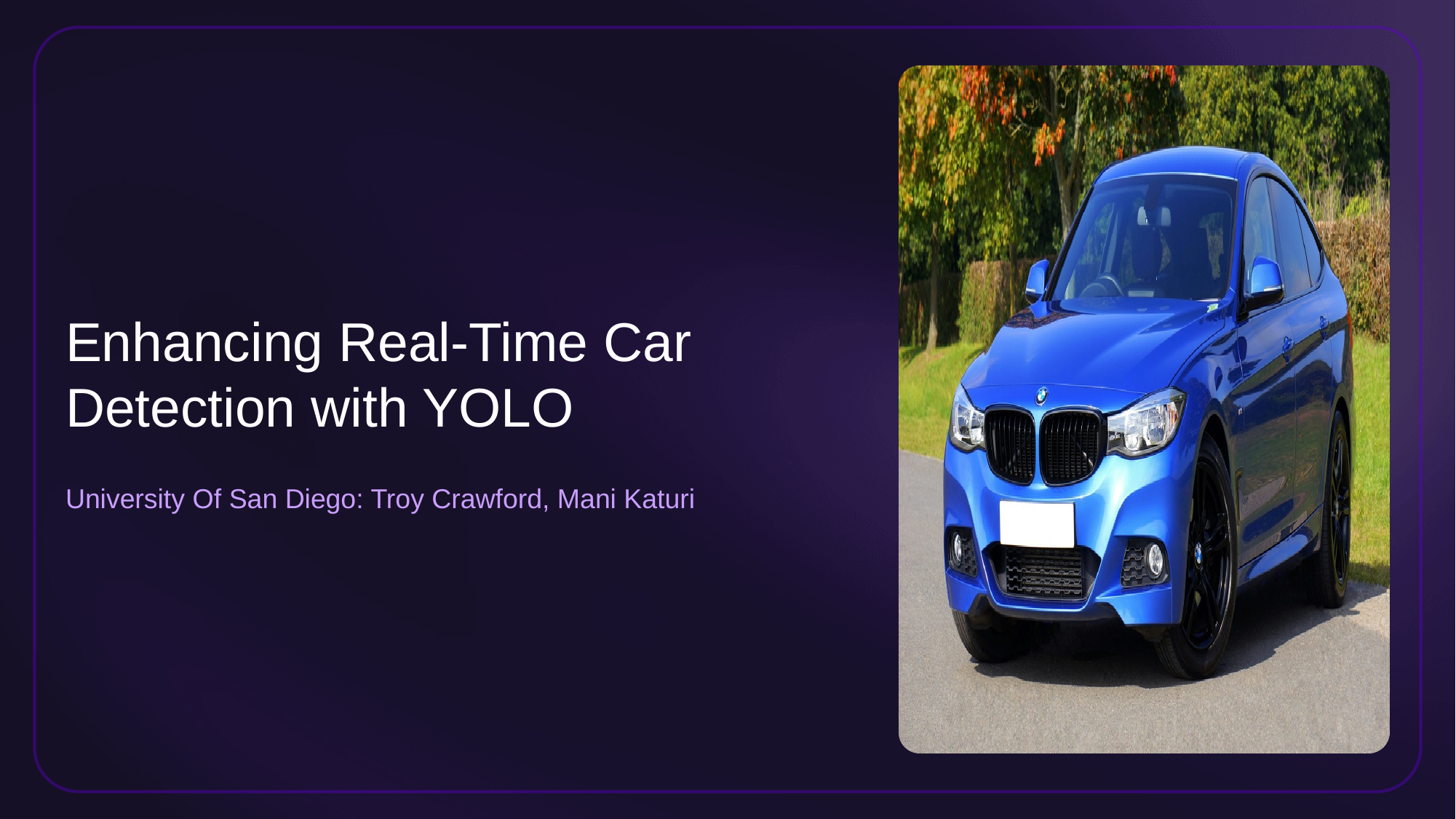

Enhancing Real-Time Car Detection with YOLO

University Of San Diego: Troy Crawford, Mani Katuri